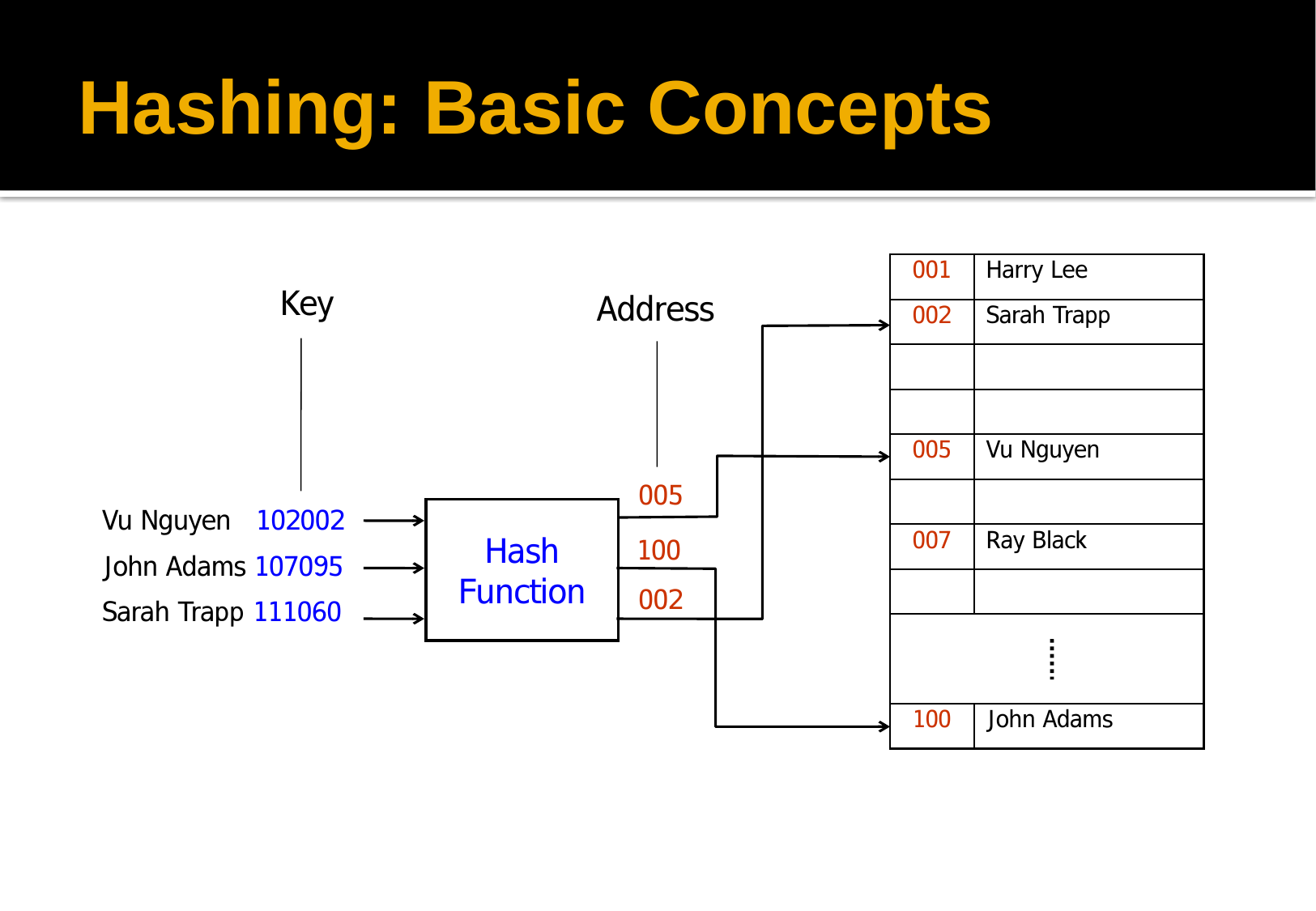

# Hashing: Basic Concepts
| 001 | Harry Lee |
| --- | --- |
| 002 | Sarah Trapp |
|  |  |
|  |  |
| 005 | Vu Nguyen |
|  |  |
| 007 | Ray Black |
|  |  |
|  |  |
|  |  |
| 100 | John Adams |
Key
Address

005
Vu Nguyen   102002
John Adams 107095
Sarah Trapp 111060
Hash
Function

100

002